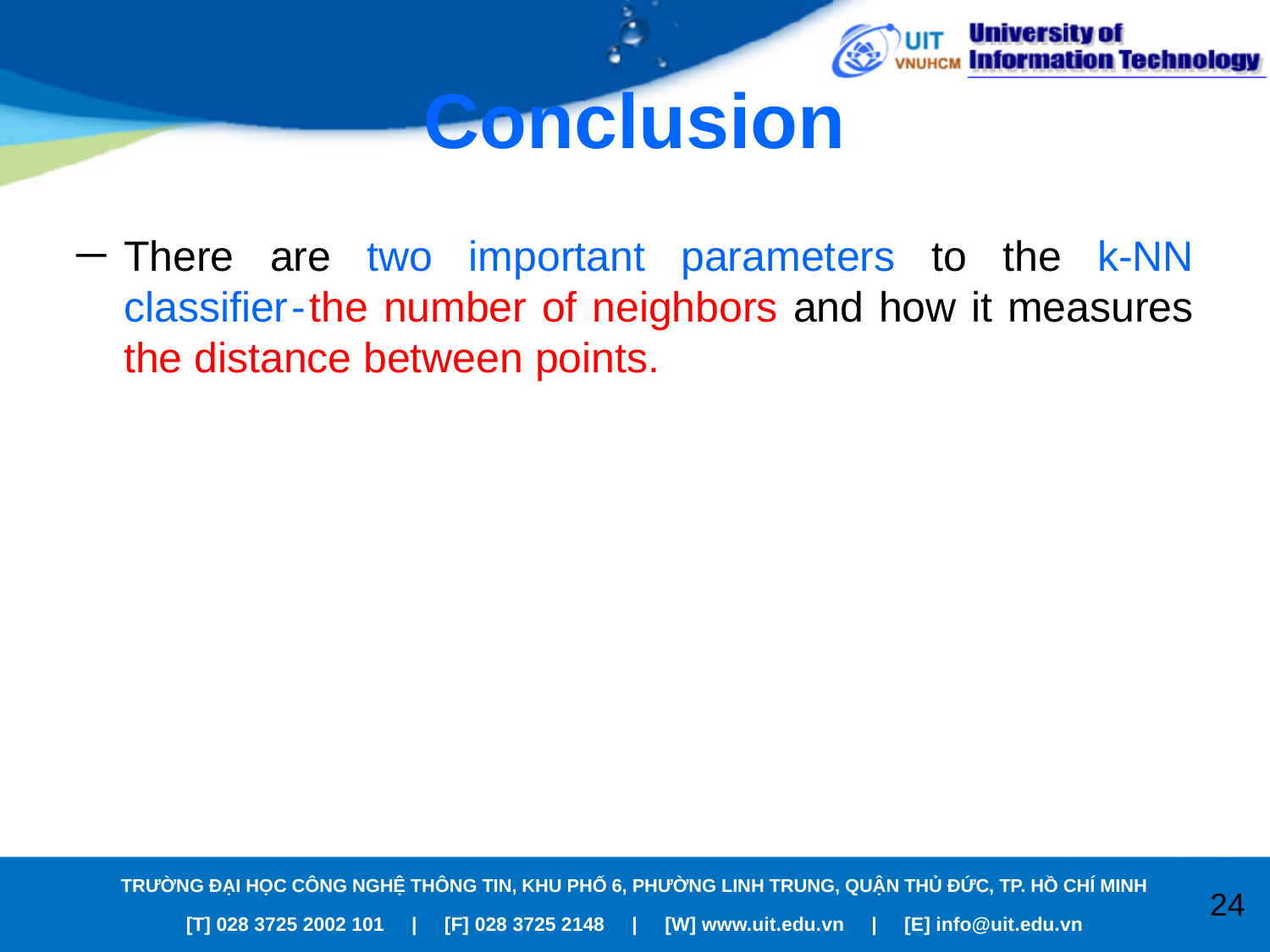

# Conclusion
There are two important parameters to the k-NN classifier - the number of neighbors and how it measures the distance between points.